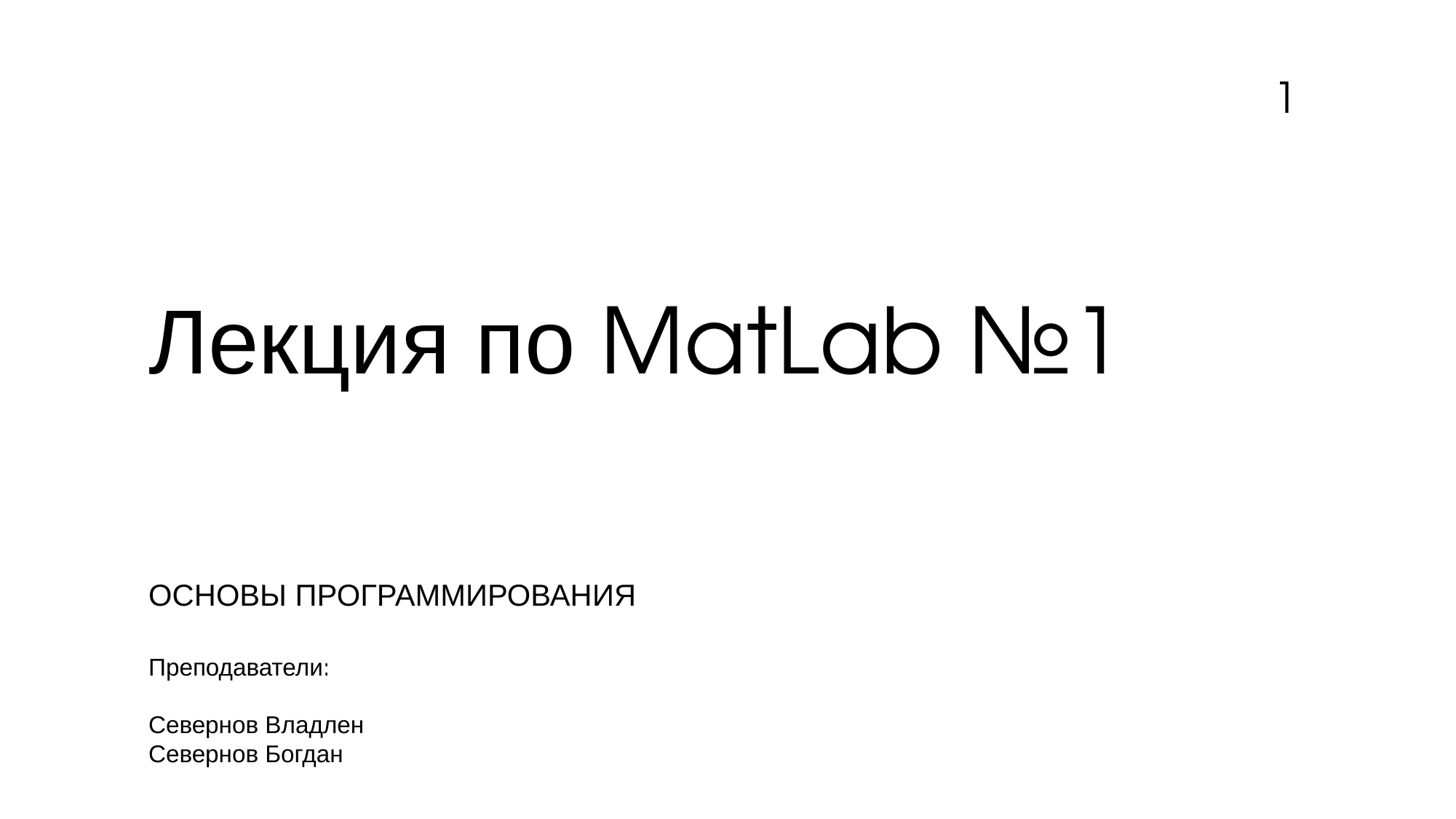

1
Лекция по MatLab №1
ОСНОВЫ ПРОГРАММИРОВАНИЯ

Преподаватели:

Севернов Владлен
Севернов Богдан